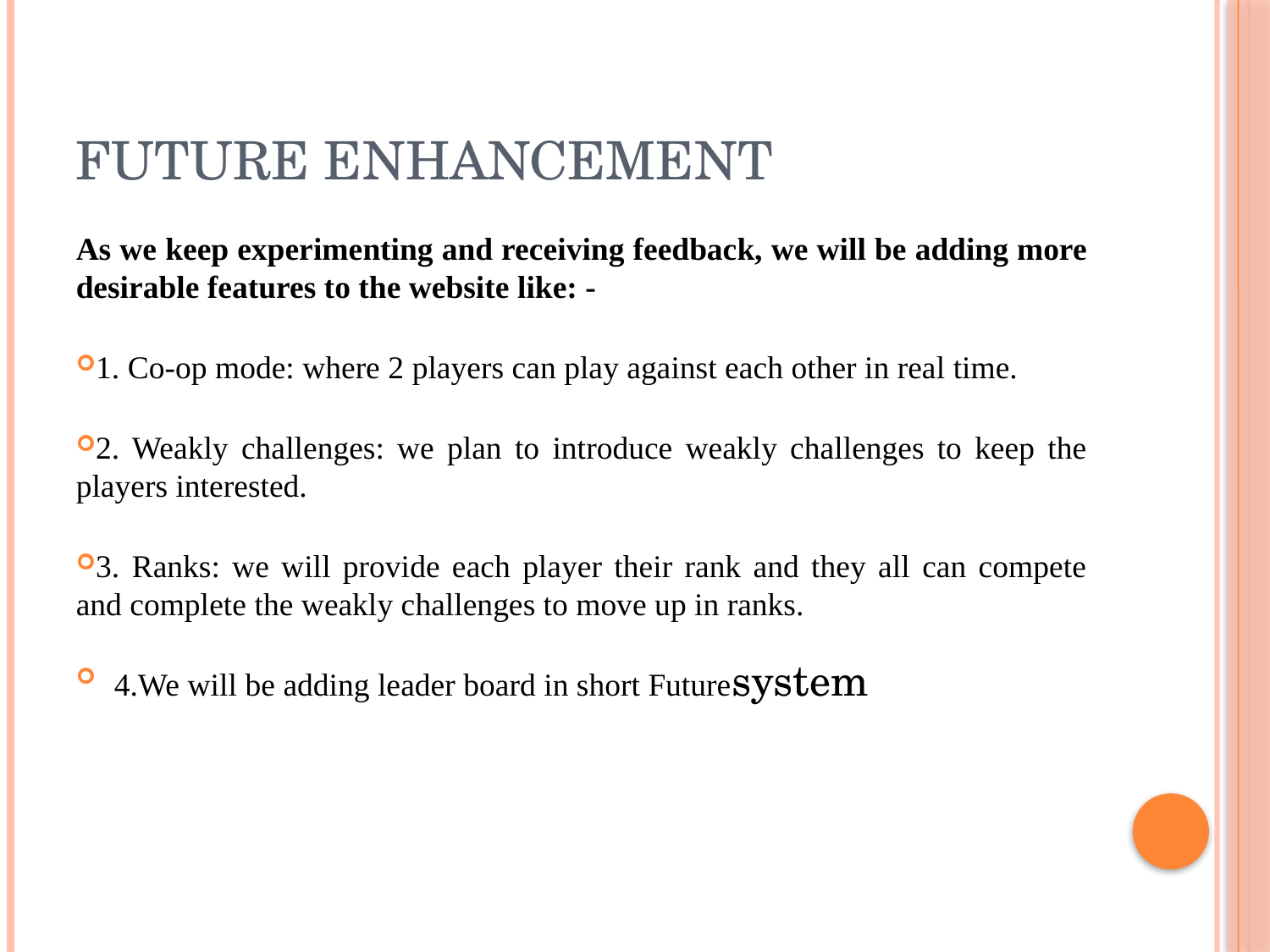

# Future Enhancement
As we keep experimenting and receiving feedback, we will be adding more desirable features to the website like: -
1. Co-op mode: where 2 players can play against each other in real time.
2. Weakly challenges: we plan to introduce weakly challenges to keep the players interested.
3. Ranks: we will provide each player their rank and they all can compete and complete the weakly challenges to move up in ranks.
4.We will be adding leader board in short Futuresystem